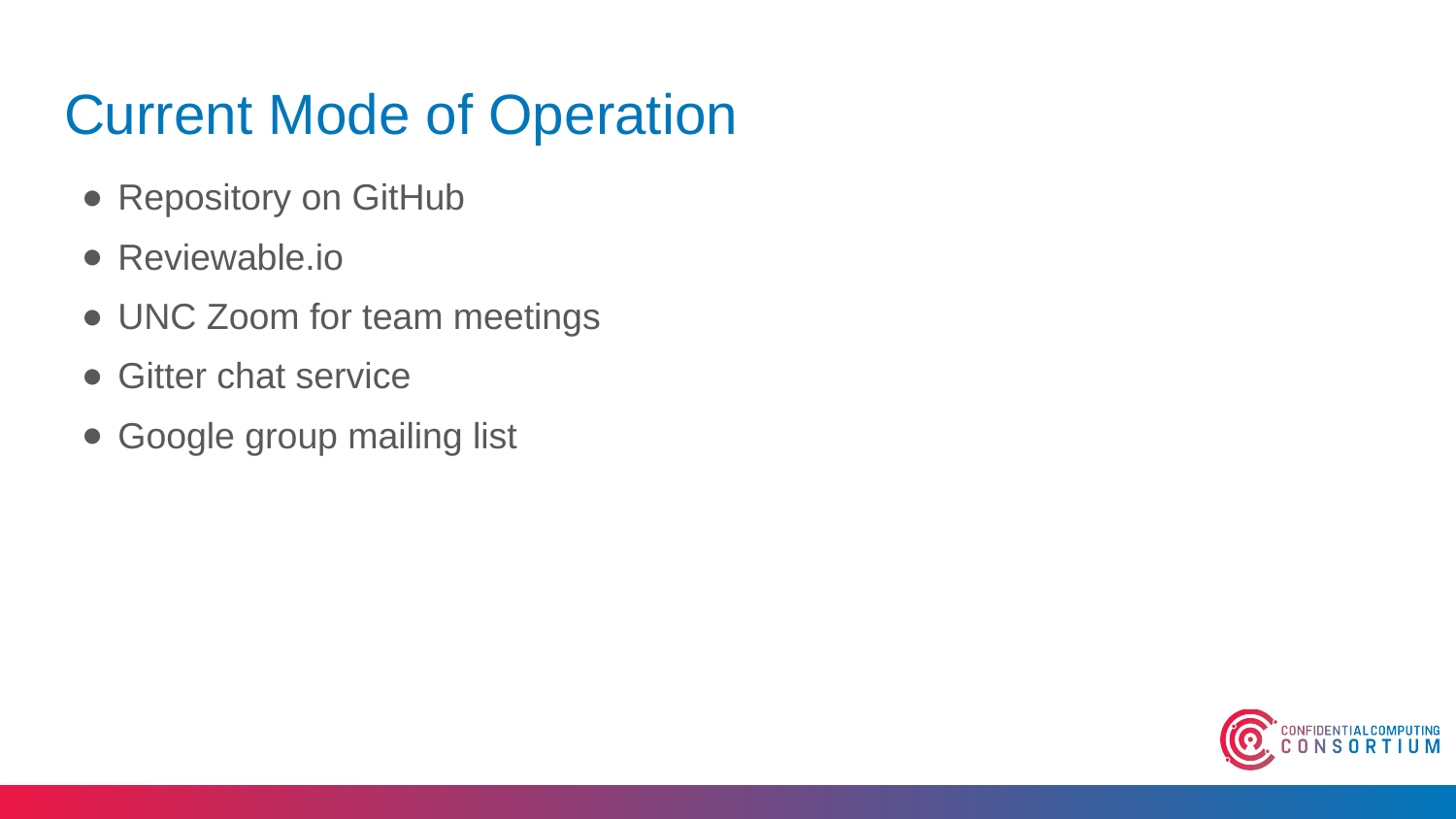

# Current Mode of Operation
Repository on GitHub
Reviewable.io
UNC Zoom for team meetings
Gitter chat service
Google group mailing list